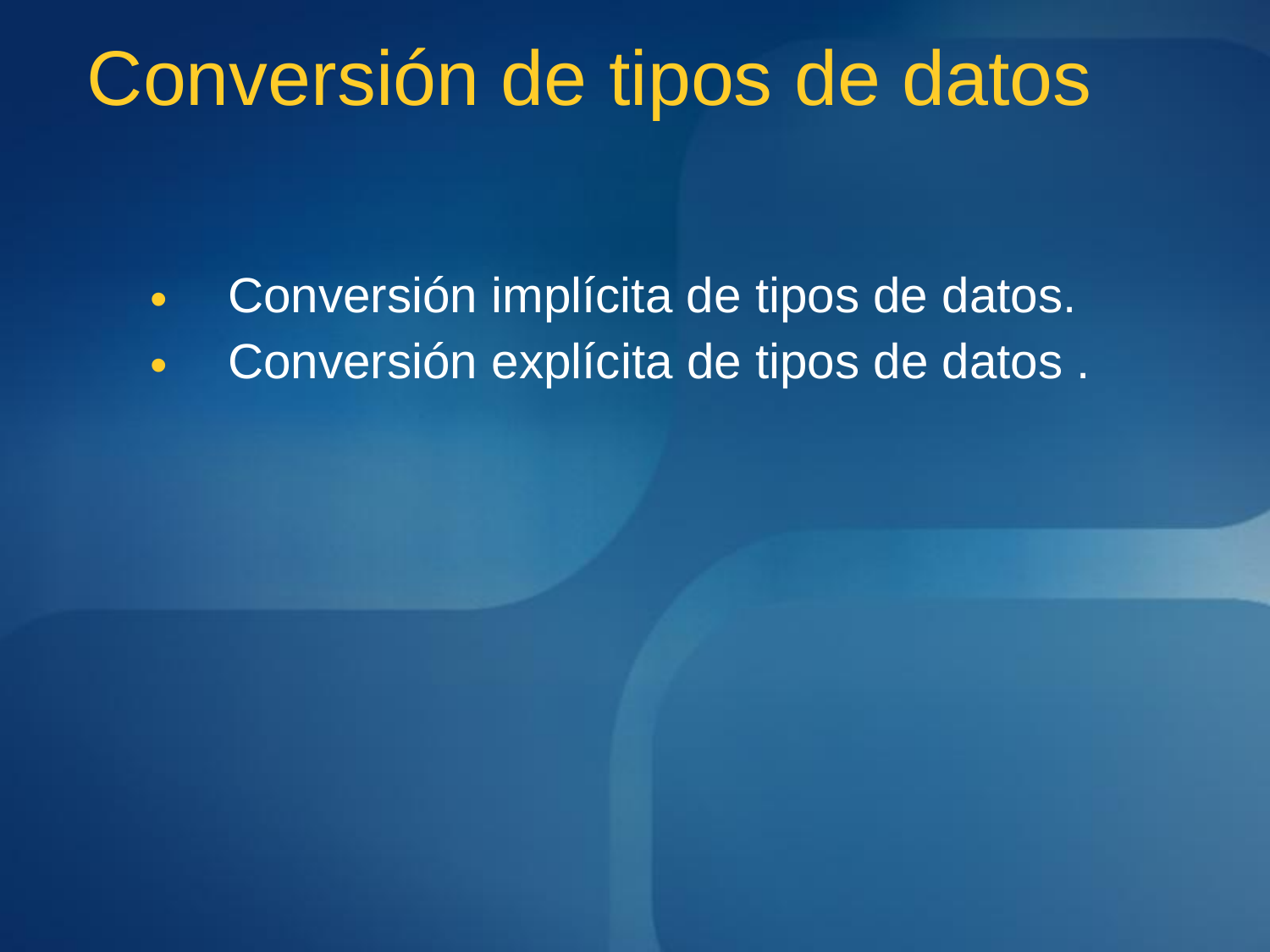

# Conversión de tipos de datos
Conversión implícita de tipos de datos.
Conversión explícita de tipos de datos .